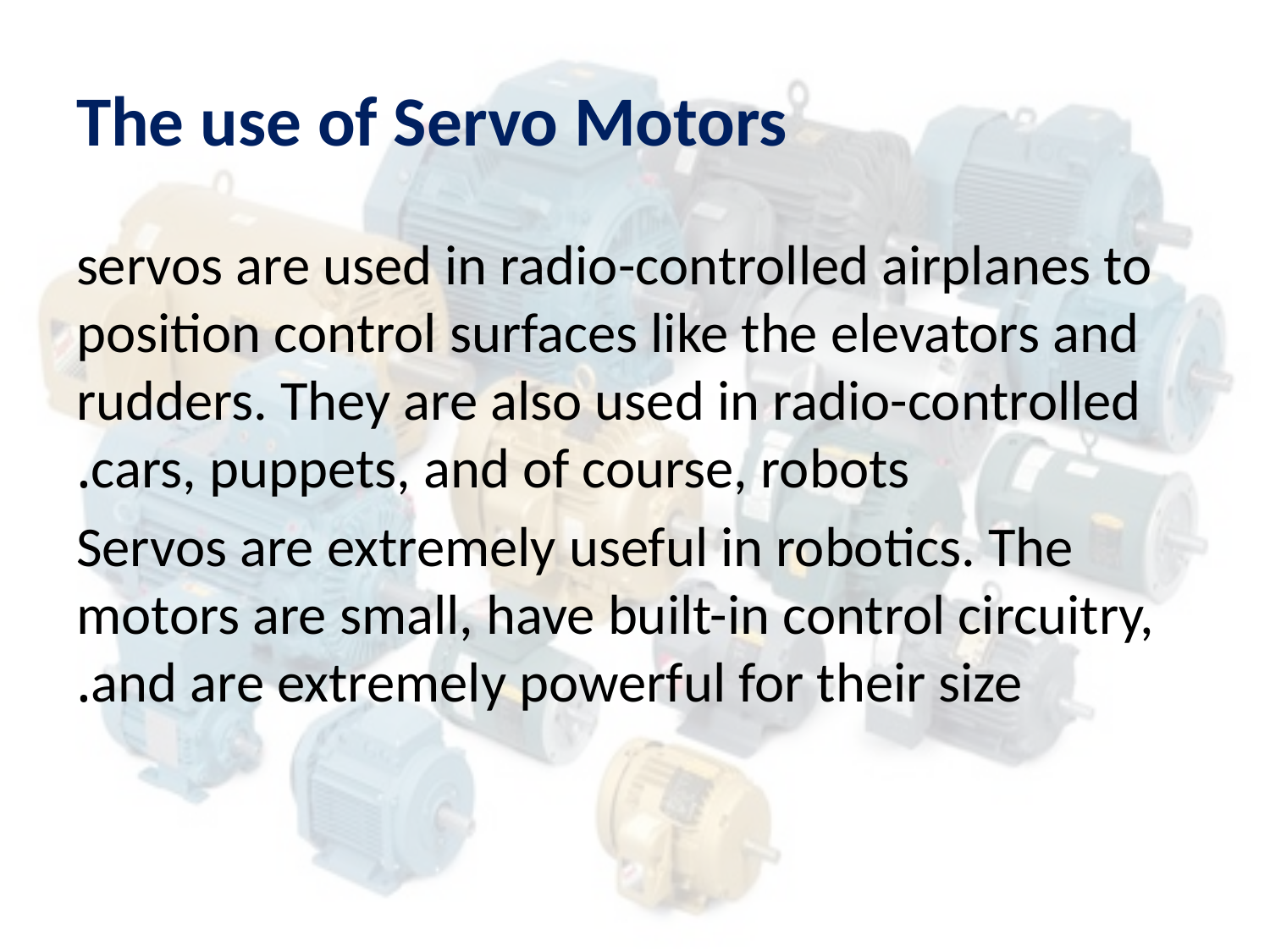

# The use of Servo Motors
servos are used in radio-controlled airplanes to position control surfaces like the elevators and rudders. They are also used in radio-controlled cars, puppets, and of course, robots.
Servos are extremely useful in robotics. The motors are small, have built-in control circuitry, and are extremely powerful for their size.